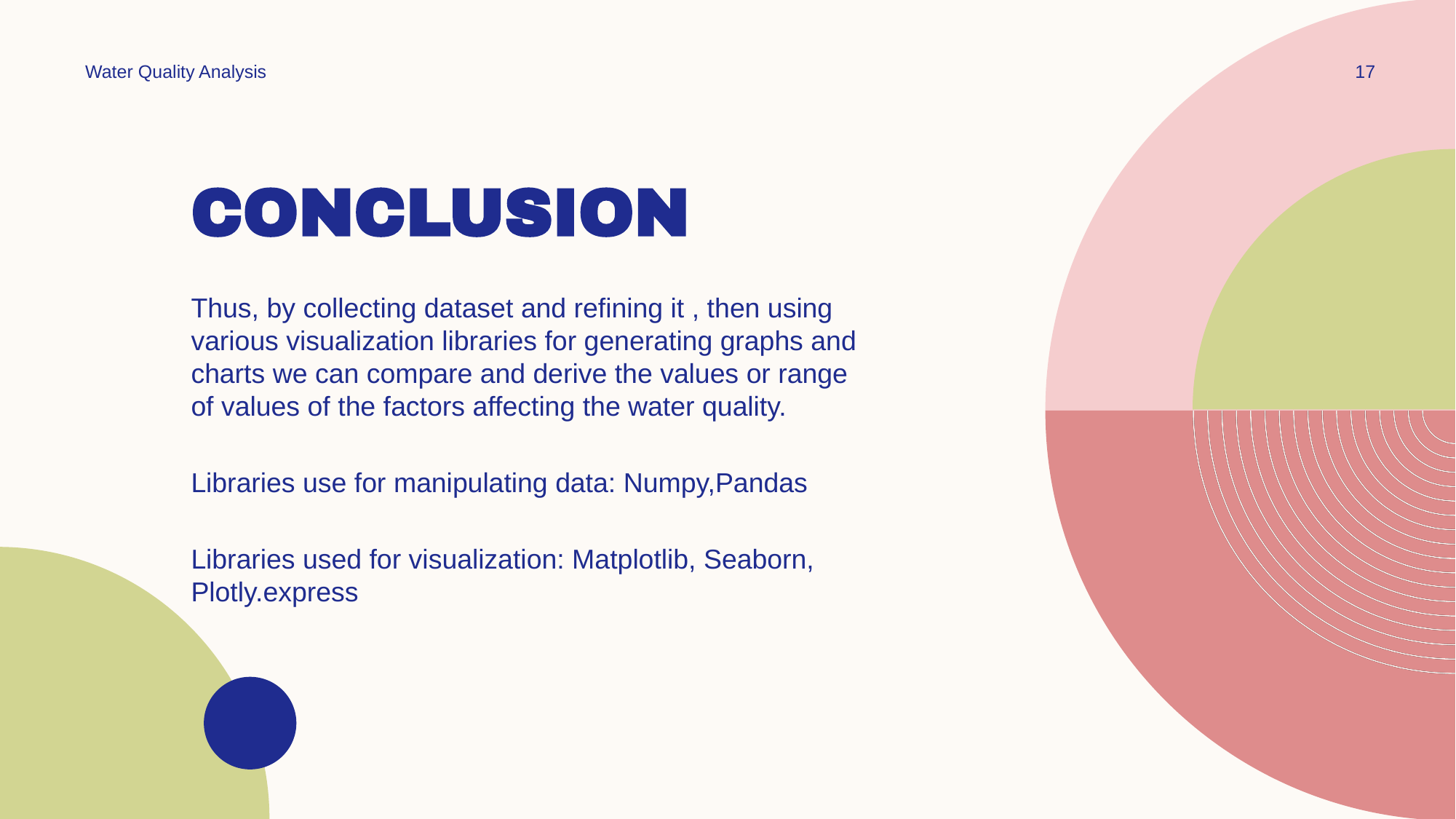

Water Quality Analysis
17
# conclusion
Thus, by collecting dataset and refining it , then using various visualization libraries for generating graphs and charts we can compare and derive the values or range of values of the factors affecting the water quality.

Libraries use for manipulating data: Numpy,Pandas

Libraries used for visualization: Matplotlib, Seaborn, Plotly.express